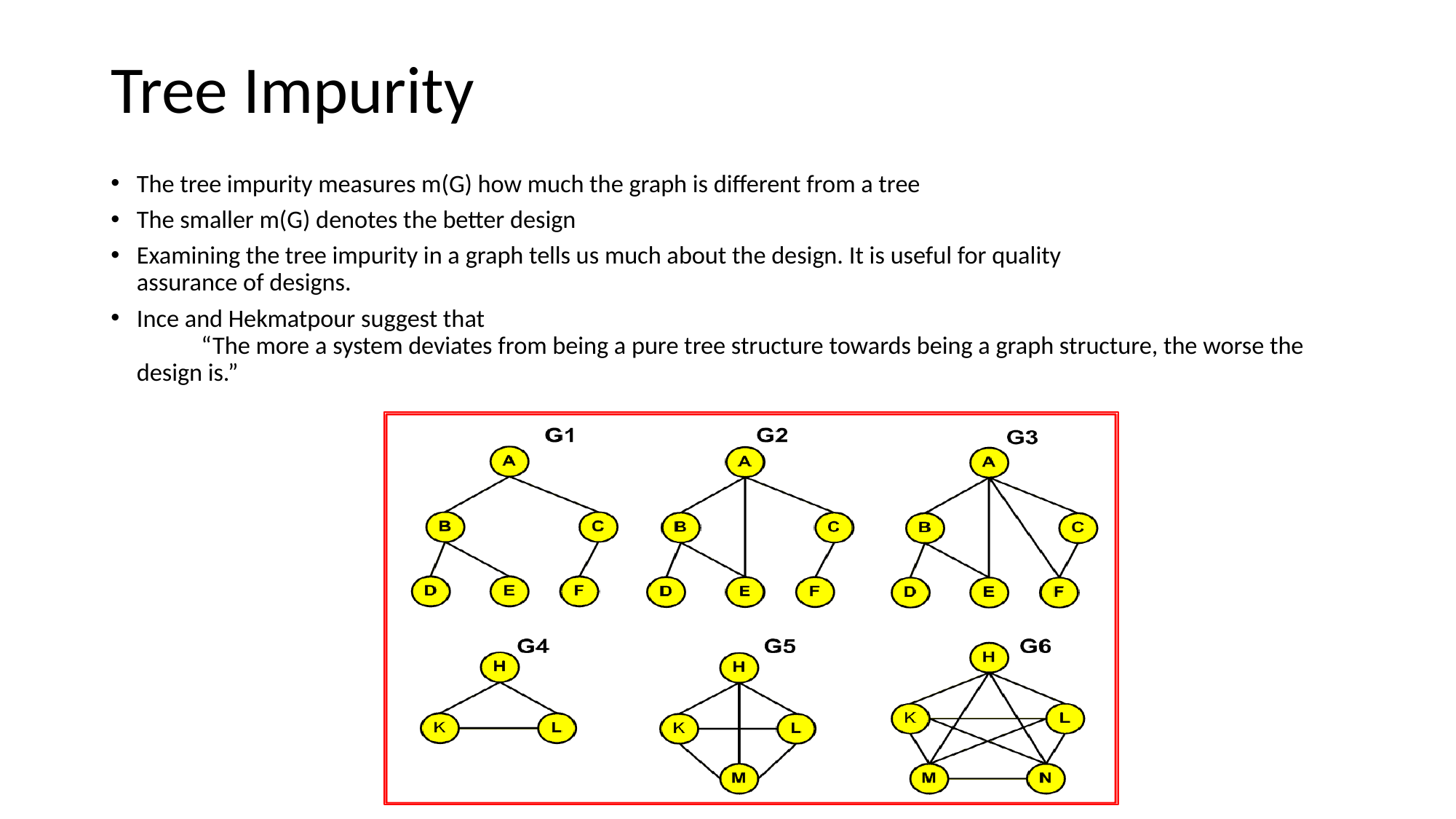

# Tree Impurity
The tree impurity measures m(G) how much the graph is different from a tree
The smaller m(G) denotes the better design
Examining the tree impurity in a graph tells us much about the design. It is useful for quality
assurance of designs.
Ince and Hekmatpour suggest that
	“The more a system deviates from being a pure tree structure towards being a graph structure, the worse the design is.”